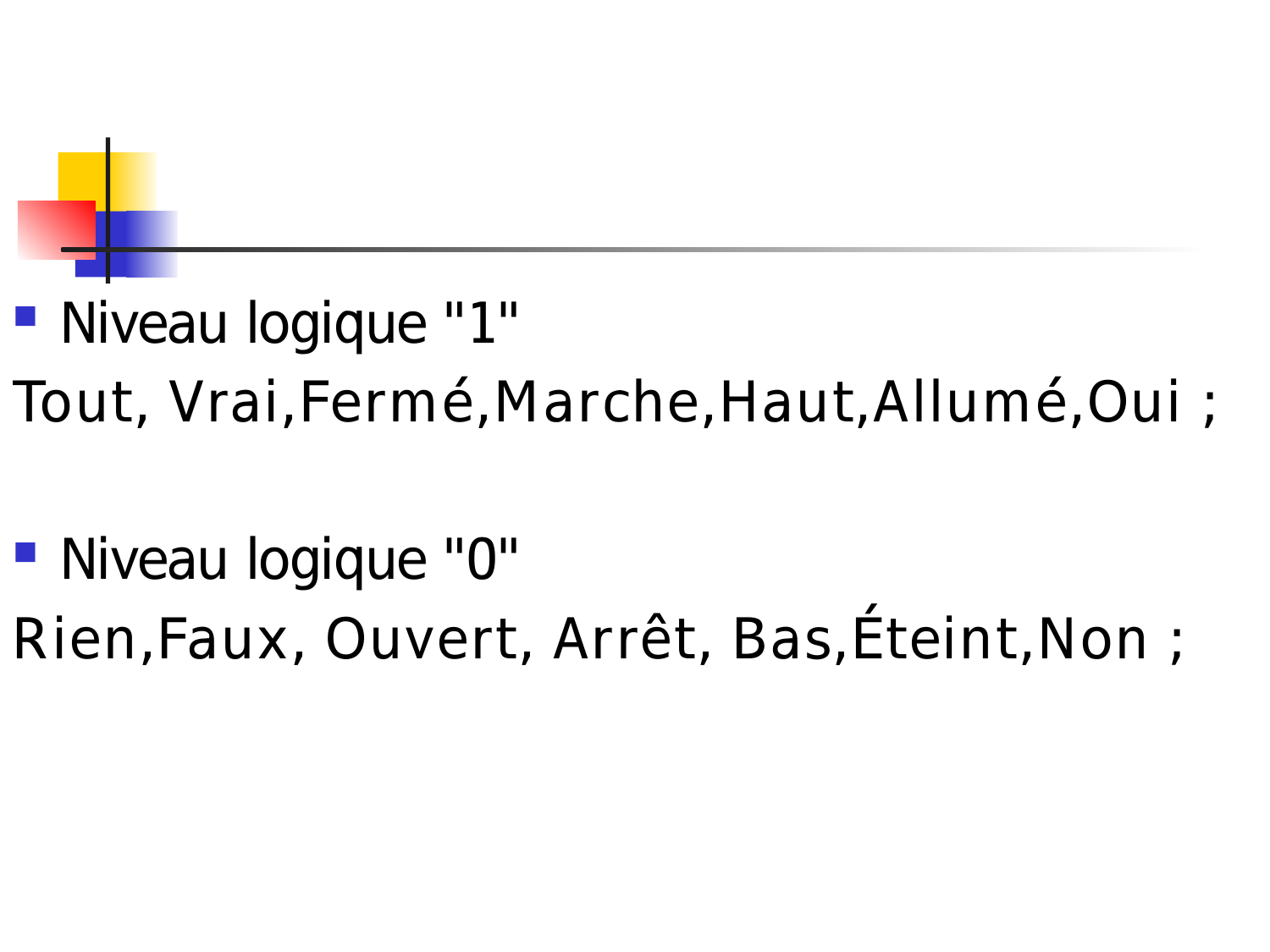

#
Niveau logique "1"
Tout, Vrai,Fermé,Marche,Haut,Allumé,Oui ;

Niveau logique "0"
Rien,Faux, Ouvert, Arrêt, Bas,Éteint,Non ;